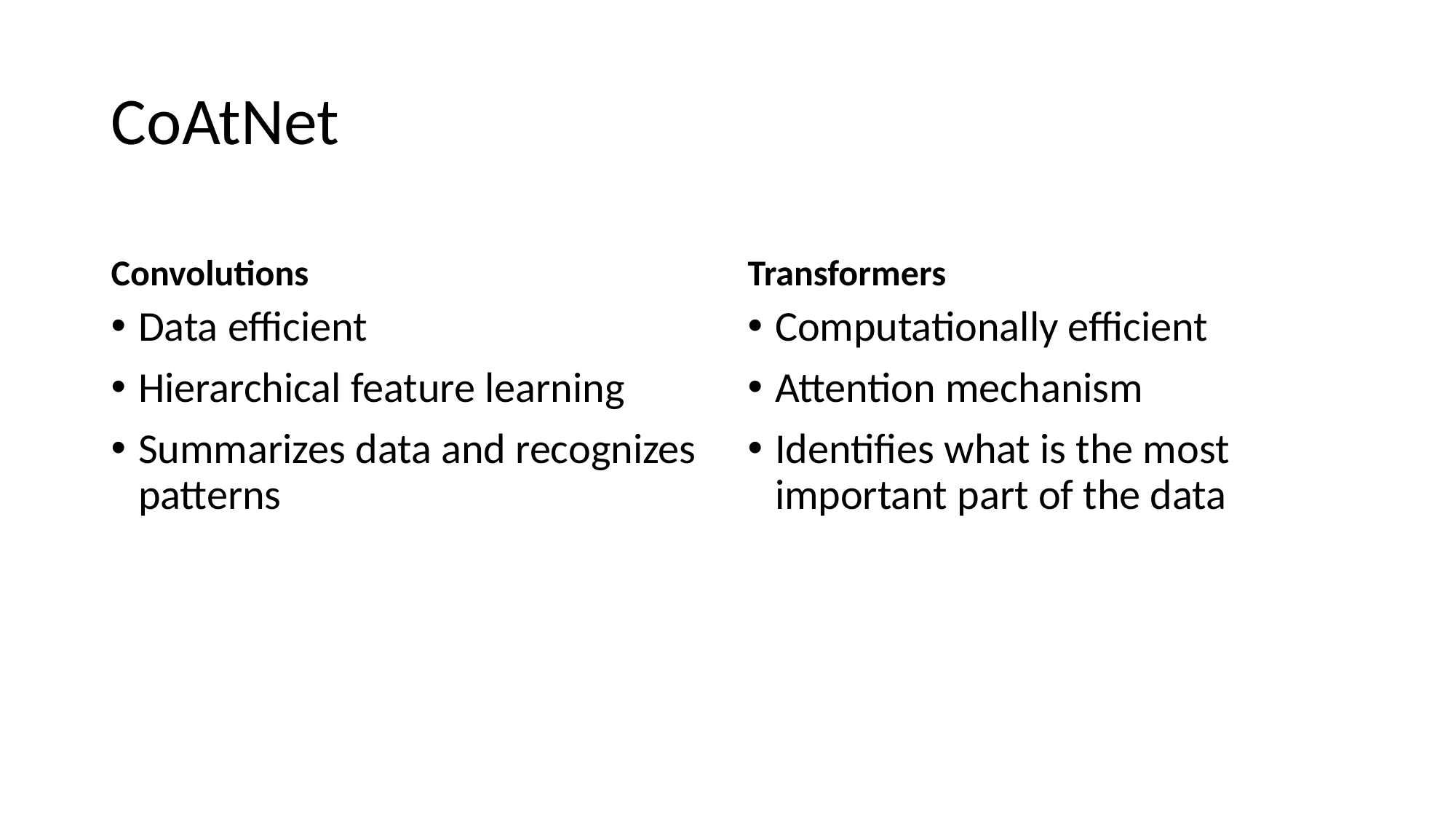

# CoAtNet
Convolutions
Transformers
Data efficient
Hierarchical feature learning
Summarizes data and recognizes patterns
Computationally efficient
Attention mechanism
Identifies what is the most important part of the data